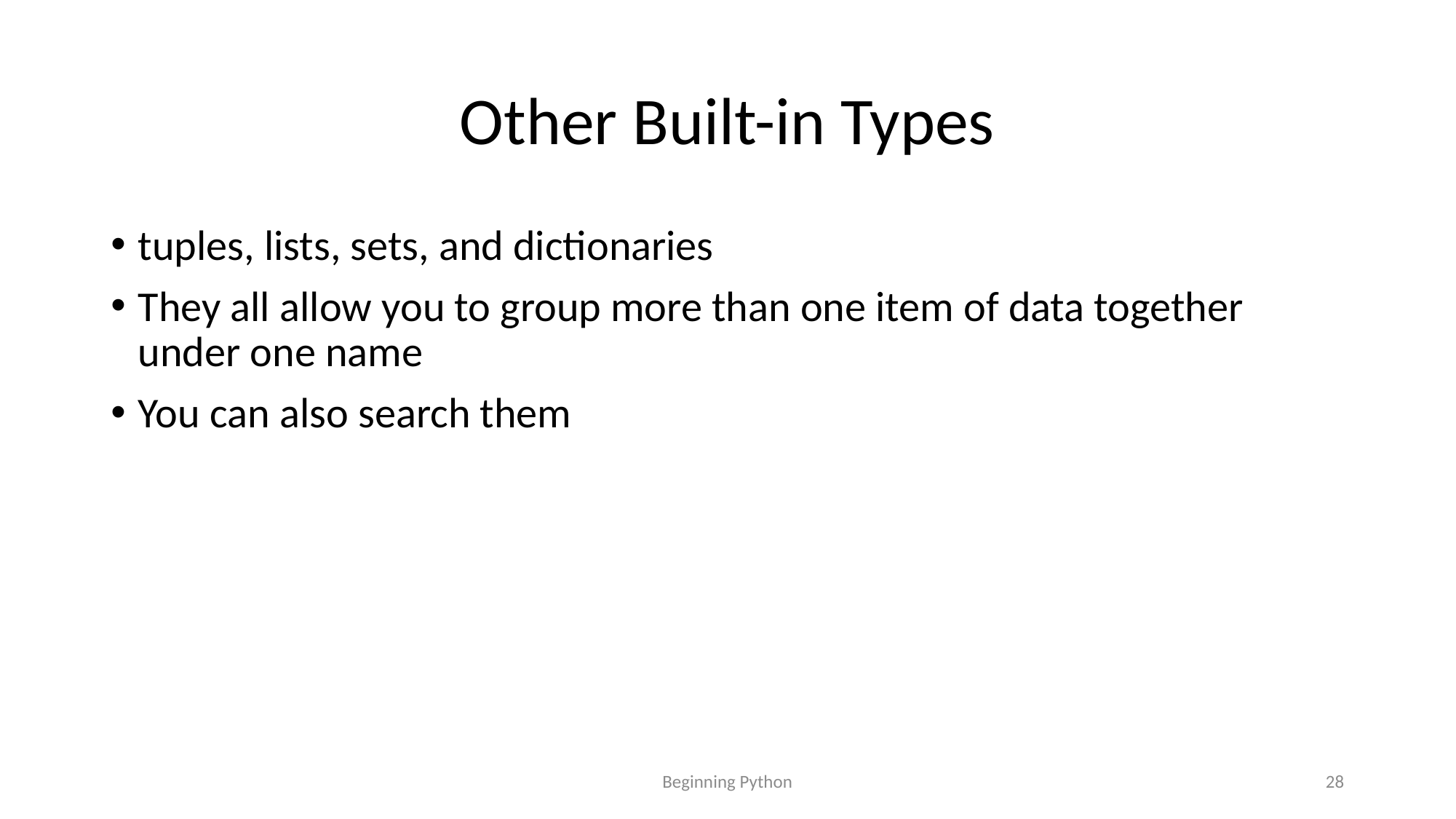

# Other Built-in Types
tuples, lists, sets, and dictionaries
They all allow you to group more than one item of data together under one name
You can also search them

Beginning Python
28